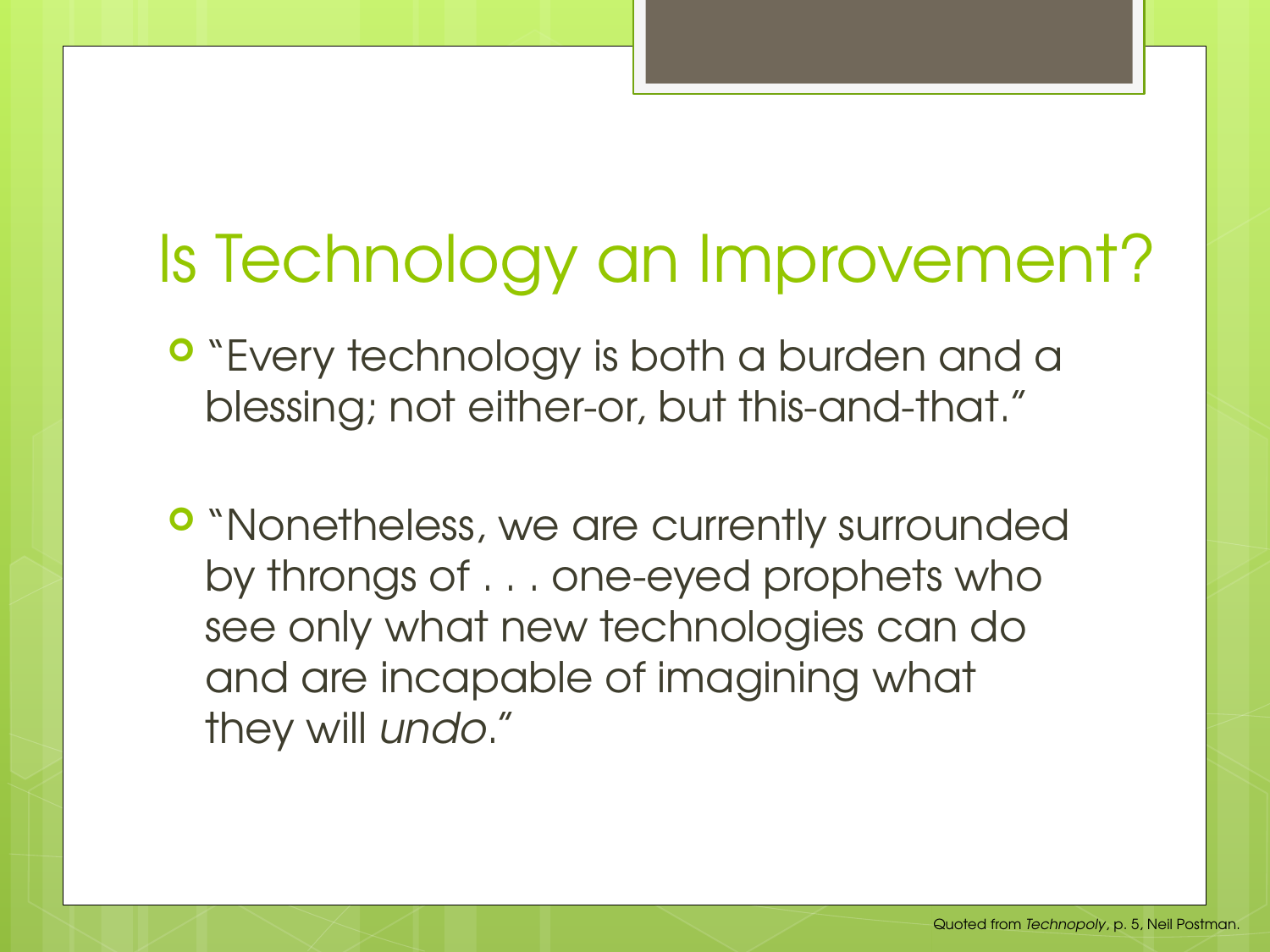

# Is Technology an Improvement?
“Every technology is both a burden and a blessing; not either-or, but this-and-that.”

“Nonetheless, we are currently surrounded by throngs of . . . one-eyed prophets who see only what new technologies can do and are incapable of imagining what they will undo.”
Quoted from Technopoly, p. 5, Neil Postman.